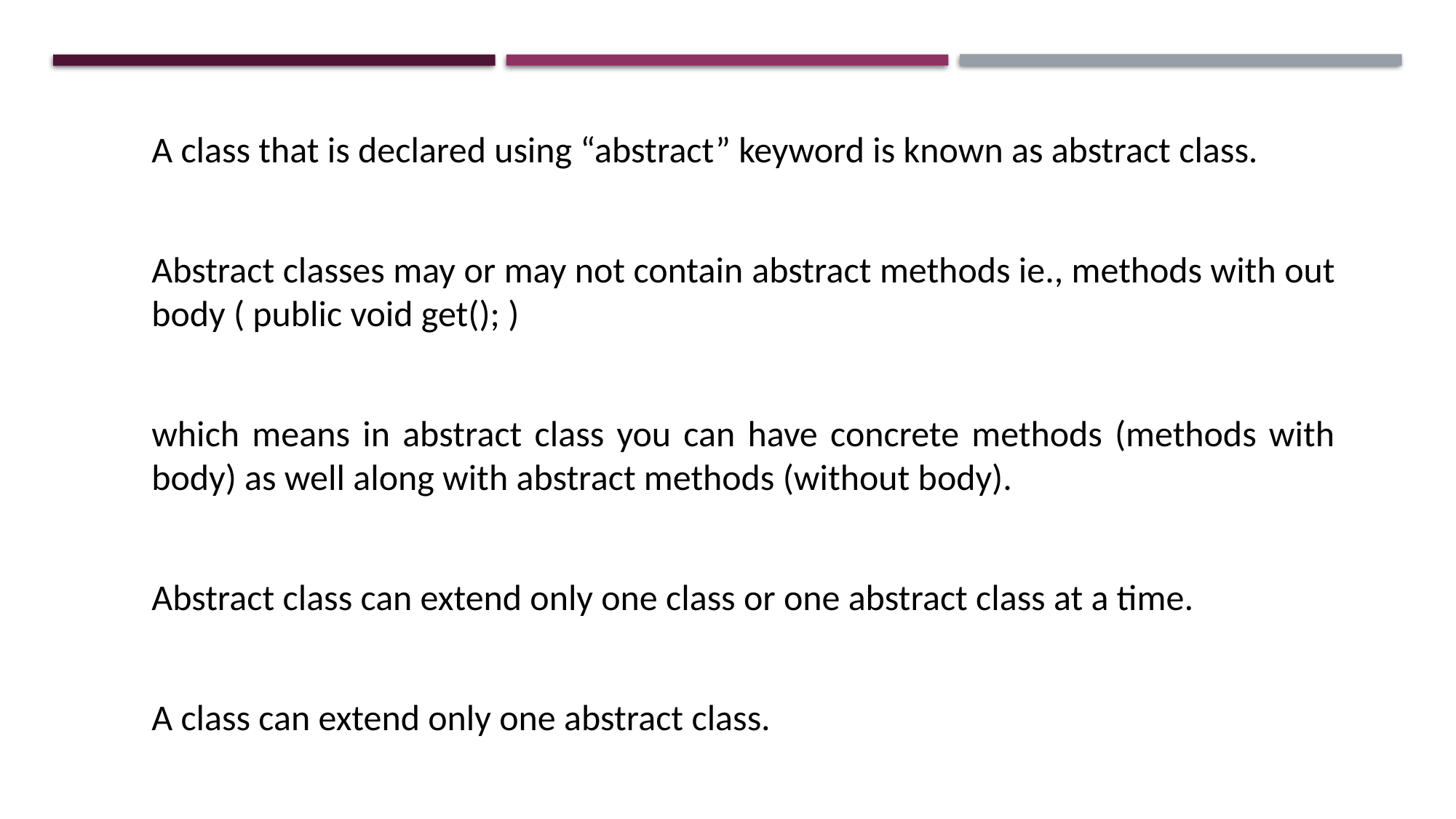

A class that is declared using “abstract” keyword is known as abstract class.

	Abstract classes may or may not contain abstract methods ie., methods with out body ( public void get(); )

	which means in abstract class you can have concrete methods (methods with body) as well along with abstract methods (without body).

	Abstract class can extend only one class or one abstract class at a time.

	A class can extend only one abstract class.